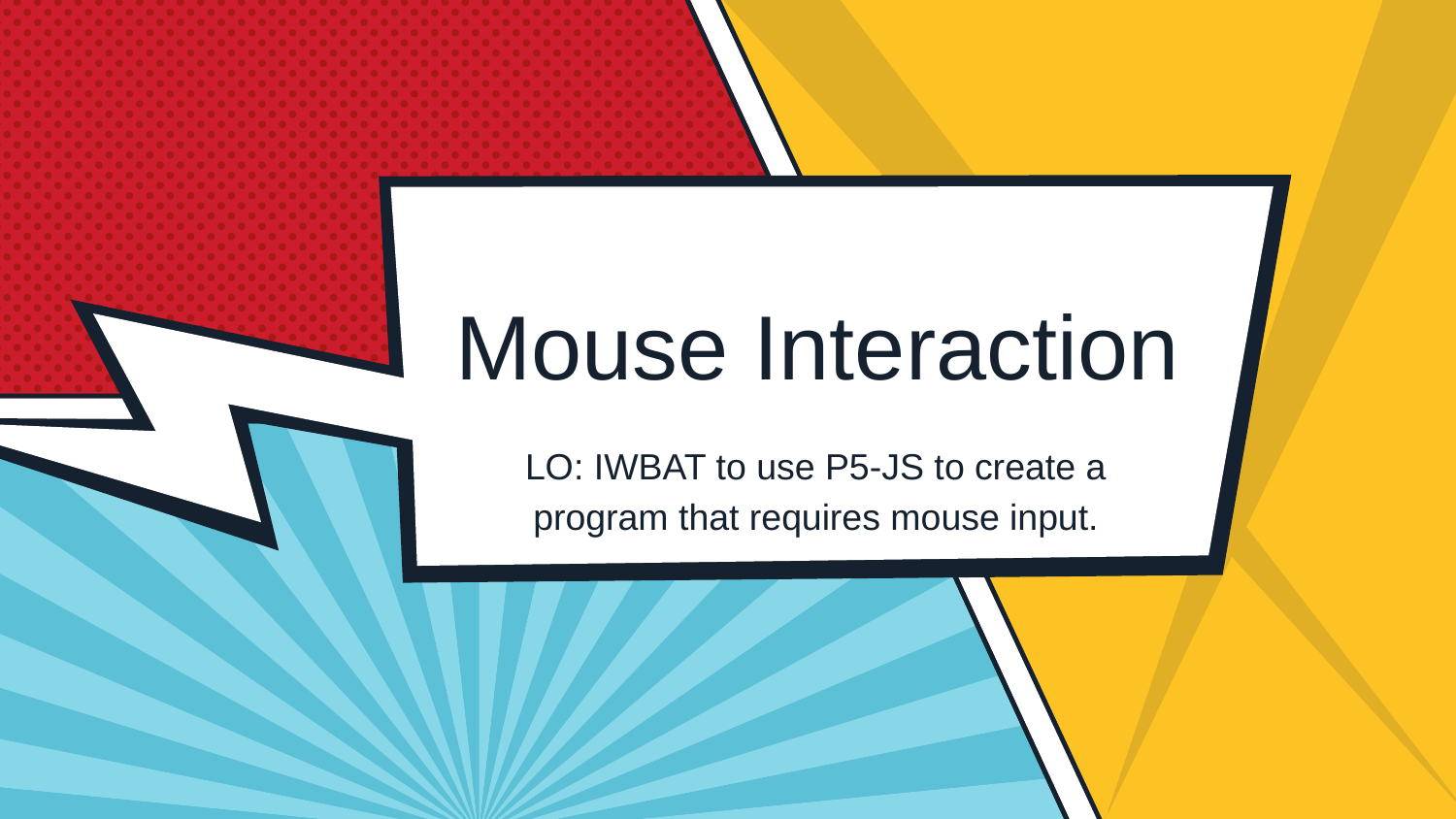

# Mouse Interaction
LO: IWBAT to use P5-JS to create a program that requires mouse input.